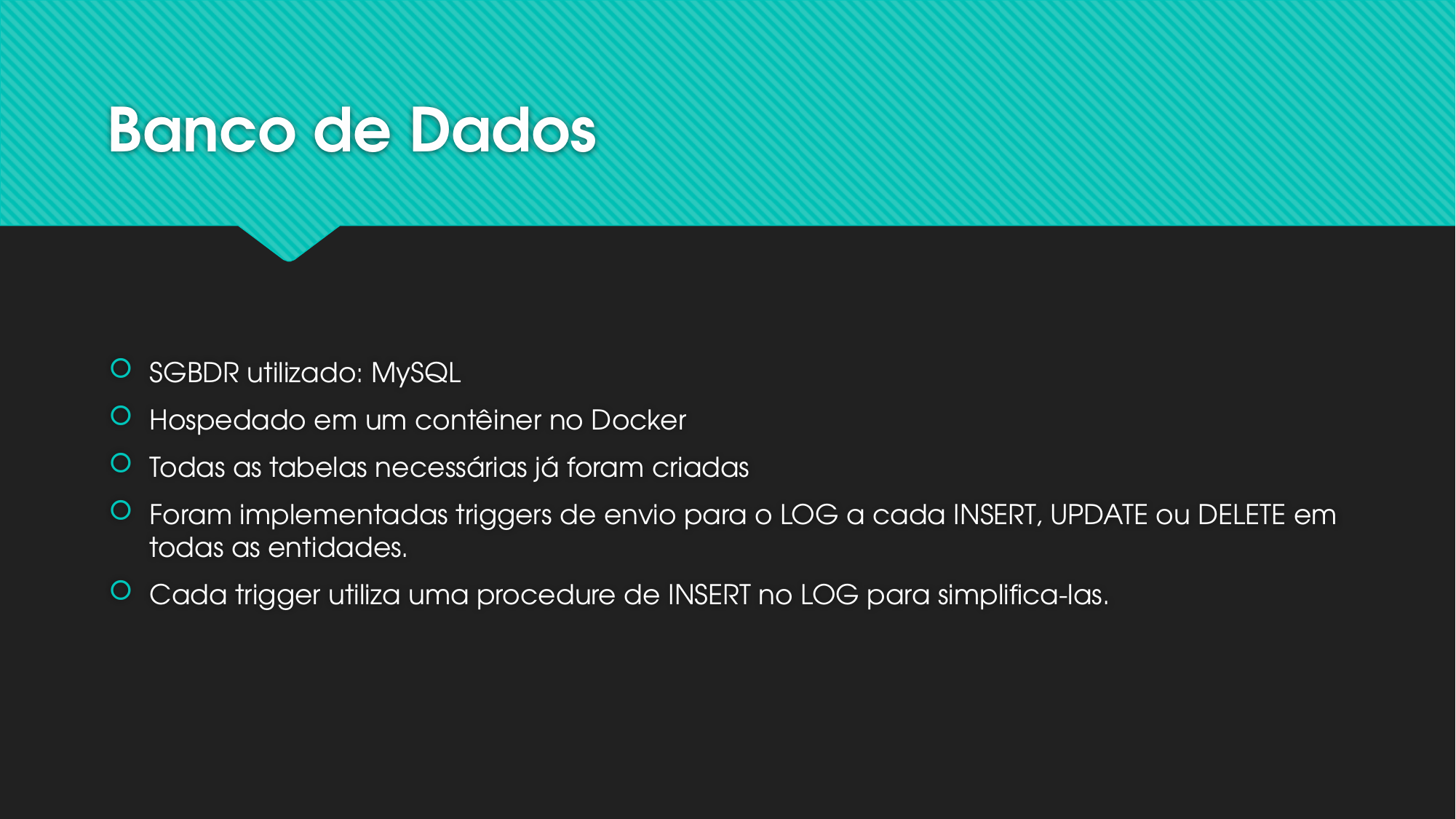

# Banco de Dados
SGBDR utilizado: MySQL
Hospedado em um contêiner no Docker
Todas as tabelas necessárias já foram criadas
Foram implementadas triggers de envio para o LOG a cada INSERT, UPDATE ou DELETE em todas as entidades.
Cada trigger utiliza uma procedure de INSERT no LOG para simplifica-las.